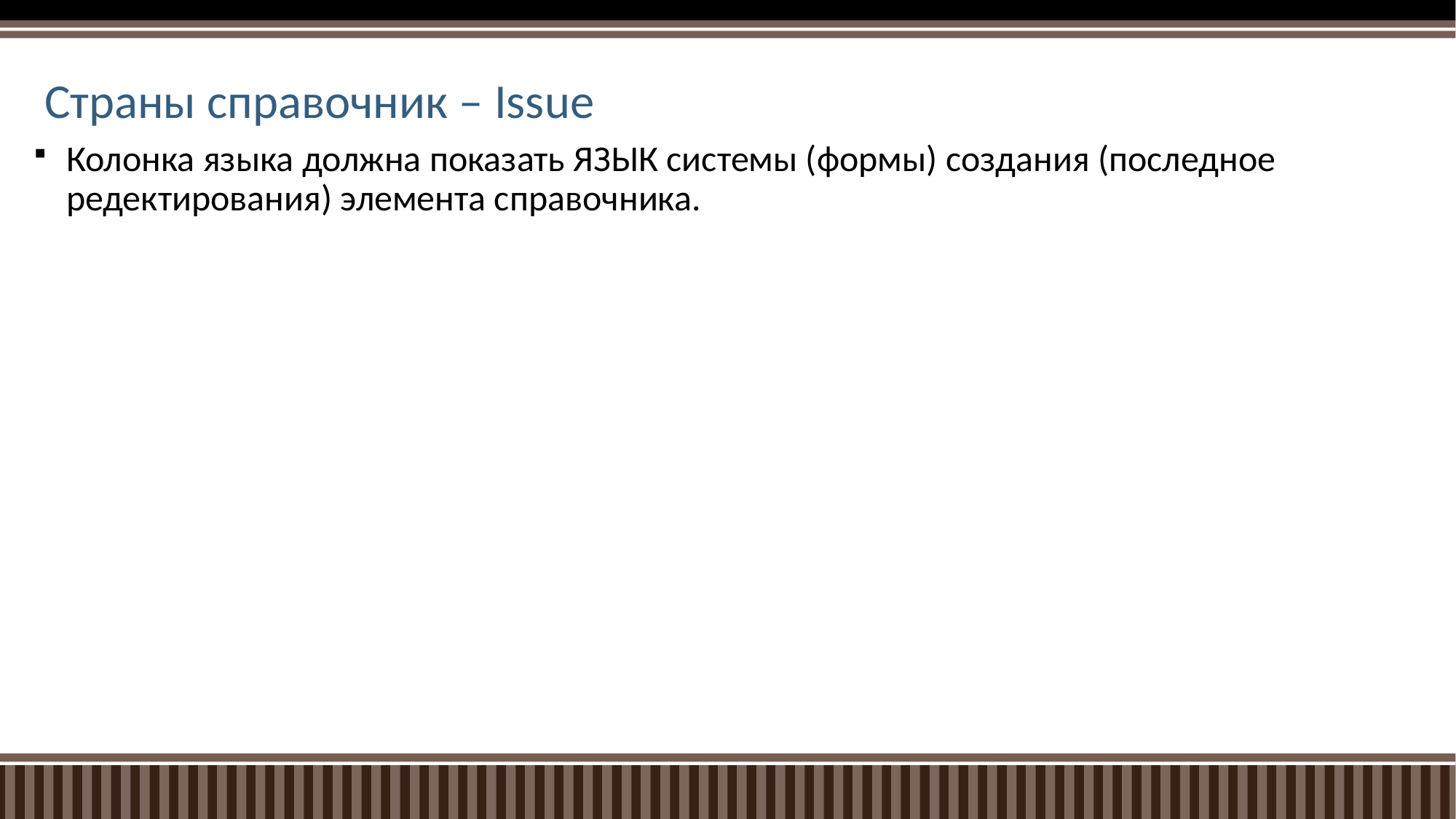

# Страны справочник – Issue
Колонка языка должна показать ЯЗЫК системы (формы) создания (последное редектирования) элемента справочника.